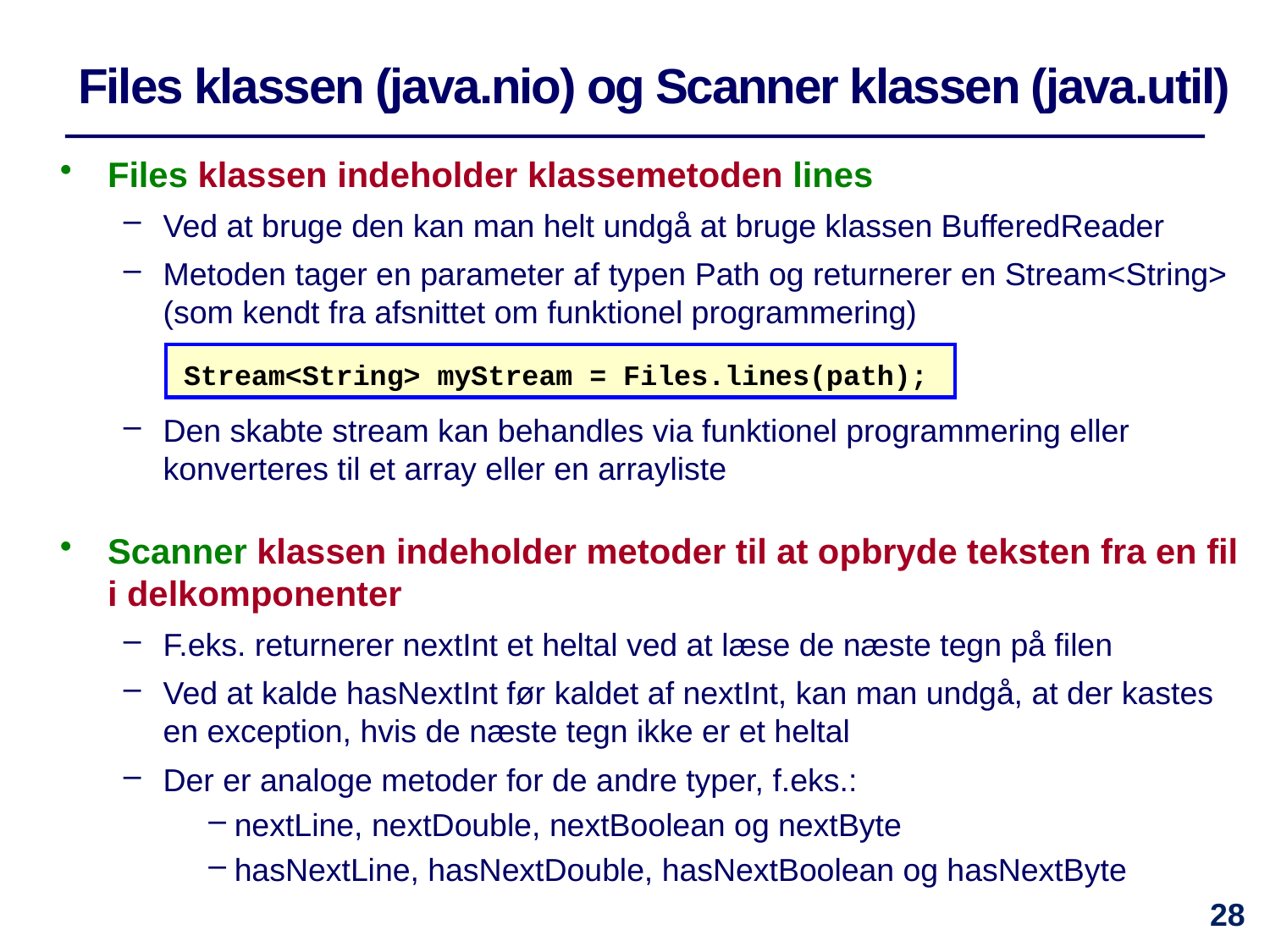

# Files klassen (java.nio) og Scanner klassen (java.util)
Files klassen indeholder klassemetoden lines
Ved at bruge den kan man helt undgå at bruge klassen BufferedReader
Metoden tager en parameter af typen Path og returnerer en Stream<String>
(som kendt fra afsnittet om funktionel programmering)

Den skabte stream kan behandles via funktionel programmering eller konverteres til et array eller en arrayliste
Scanner klassen indeholder metoder til at opbryde teksten fra en fil i delkomponenter
F.eks. returnerer nextInt et heltal ved at læse de næste tegn på filen
Ved at kalde hasNextInt før kaldet af nextInt, kan man undgå, at der kastes en exception, hvis de næste tegn ikke er et heltal
Der er analoge metoder for de andre typer, f.eks.:
nextLine, nextDouble, nextBoolean og nextByte
hasNextLine, hasNextDouble, hasNextBoolean og hasNextByte
 Stream<String> myStream = Files.lines(path);
28